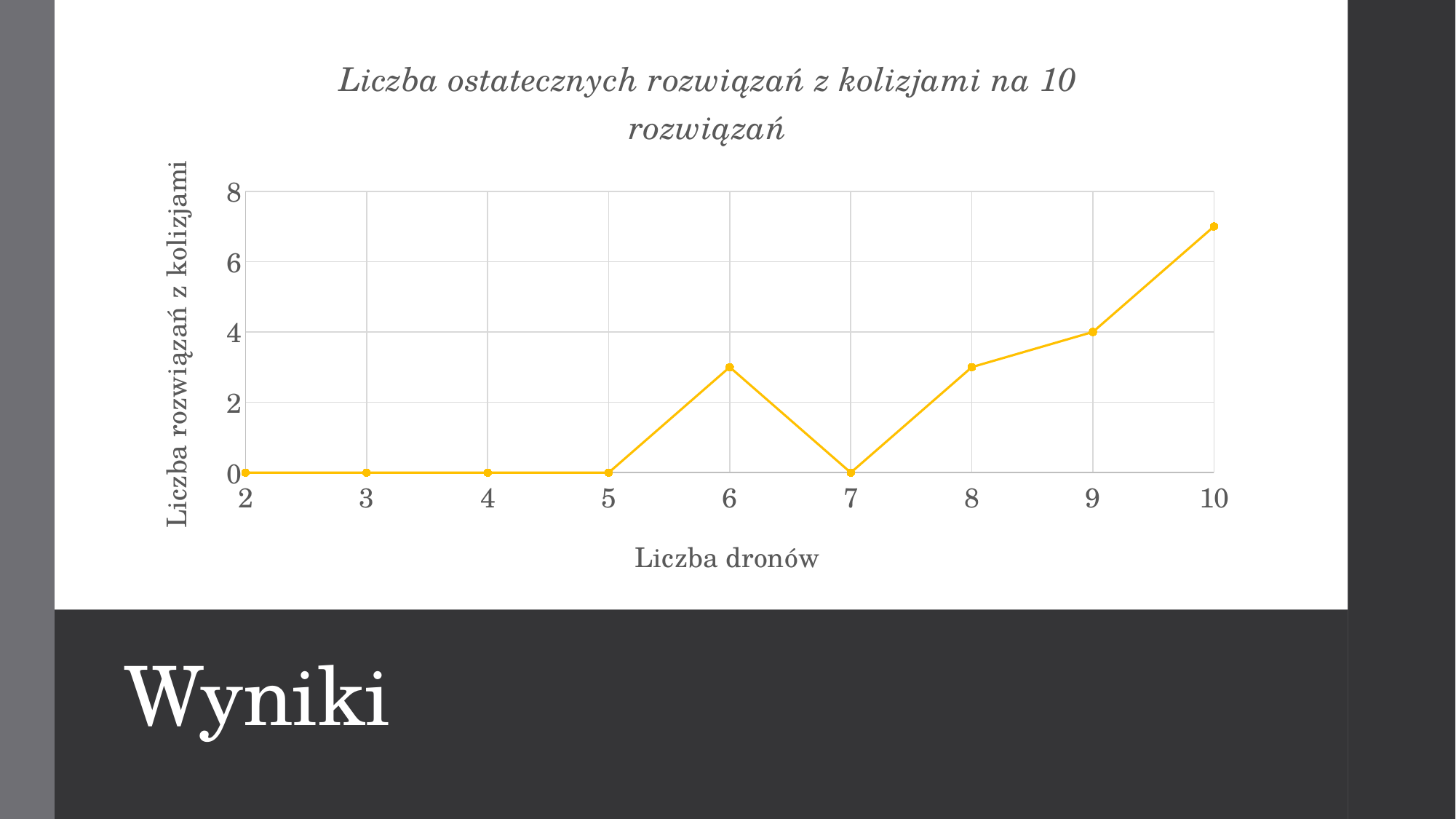

### Chart: Liczba ostatecznych rozwiązań z kolizjami na 10 rozwiązań

| Category |  |
|---|---|
# Wyniki